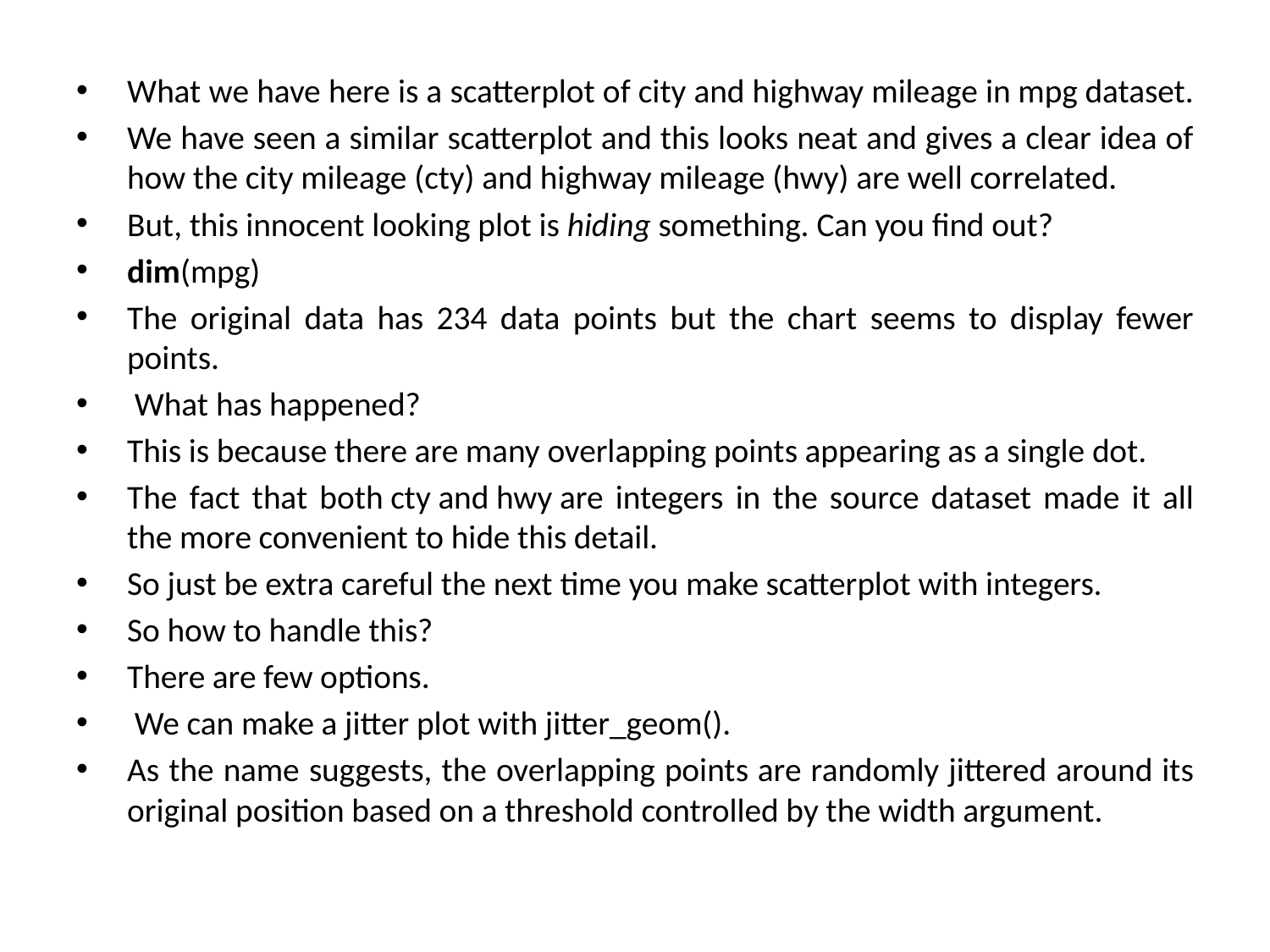

#
What we have here is a scatterplot of city and highway mileage in mpg dataset.
We have seen a similar scatterplot and this looks neat and gives a clear idea of how the city mileage (cty) and highway mileage (hwy) are well correlated.
But, this innocent looking plot is hiding something. Can you find out?
dim(mpg)
The original data has 234 data points but the chart seems to display fewer points.
 What has happened?
This is because there are many overlapping points appearing as a single dot.
The fact that both cty and hwy are integers in the source dataset made it all the more convenient to hide this detail.
So just be extra careful the next time you make scatterplot with integers.
So how to handle this?
There are few options.
 We can make a jitter plot with jitter_geom().
As the name suggests, the overlapping points are randomly jittered around its original position based on a threshold controlled by the width argument.